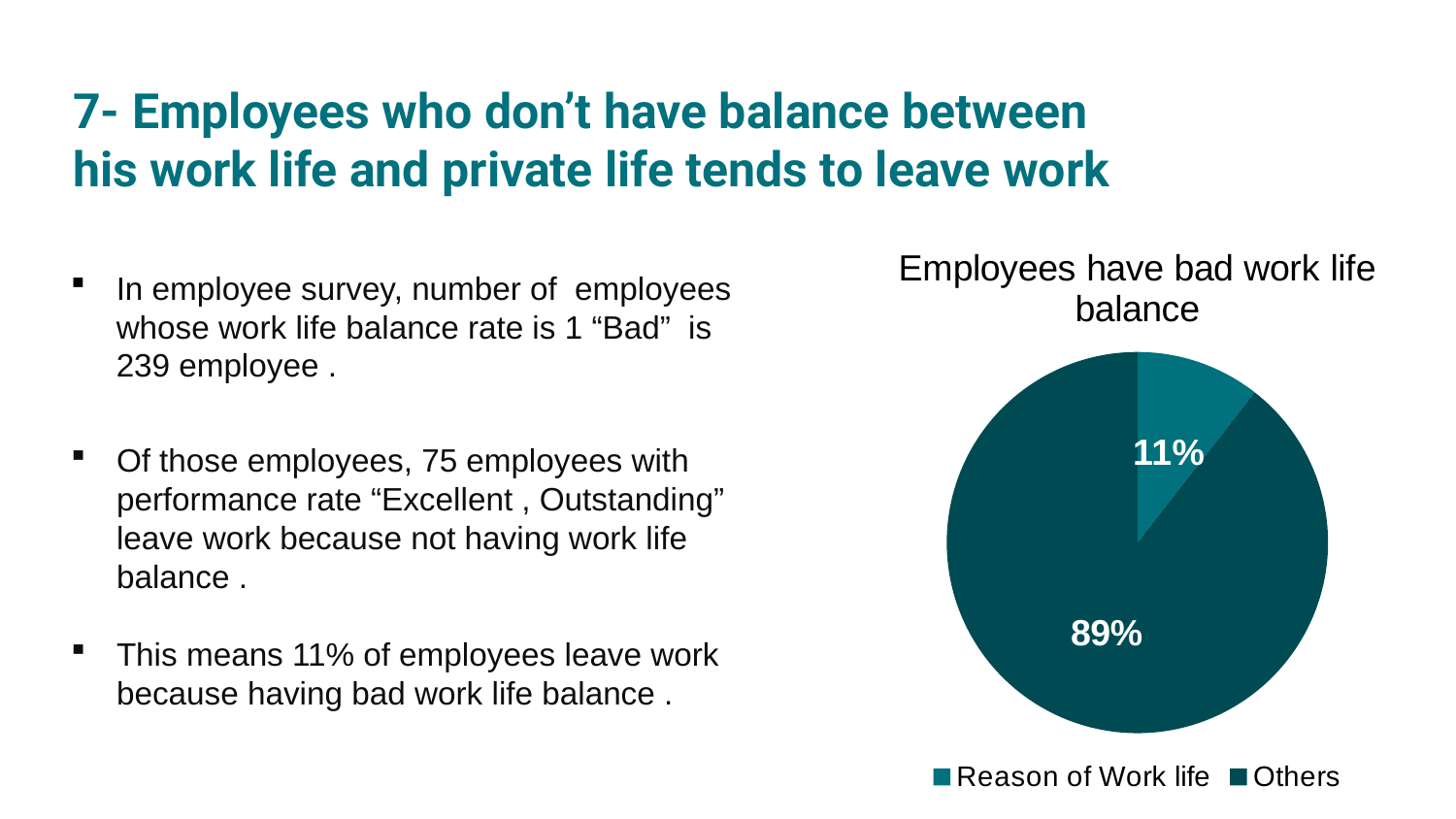

# 7- Employees who don’t have balance between his work life and private life tends to leave work

### Chart: Employees have bad work life balance

| Category | Sales |
|---|---|
| Reason of Work life | 75.0 |
| Others | 636.0 |
In employee survey, number of  employees whose work life balance rate is 1 “Bad”  is 239 employee .

Of those employees, 75 employees with performance rate “Excellent , Outstanding” leave work because not having work life balance .

This means 11% of employees leave work because having bad work life balance .